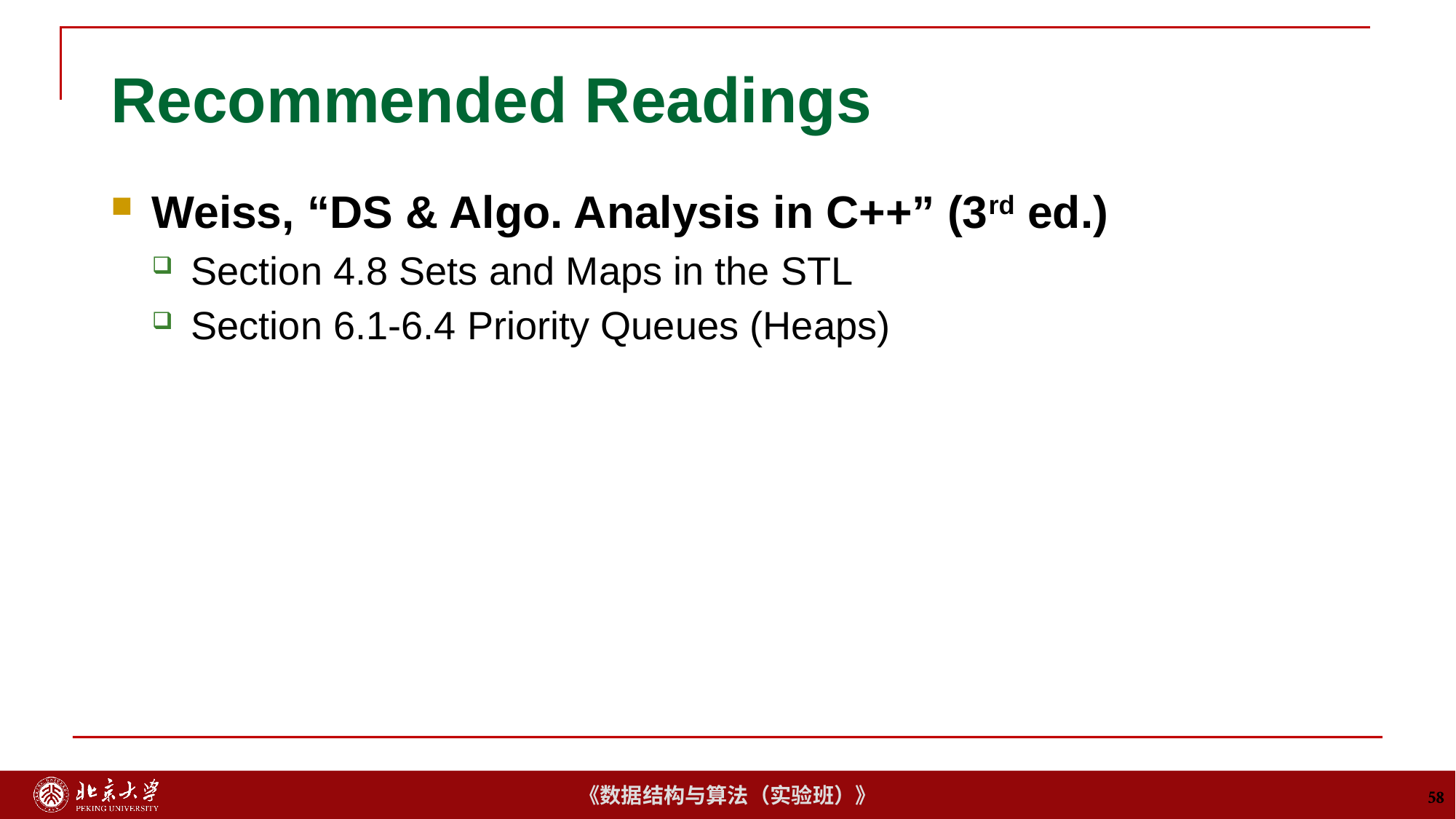

# Recommended Readings
Weiss, “DS & Algo. Analysis in C++” (3rd ed.)
Section 4.8 Sets and Maps in the STL
Section 6.1-6.4 Priority Queues (Heaps)
58